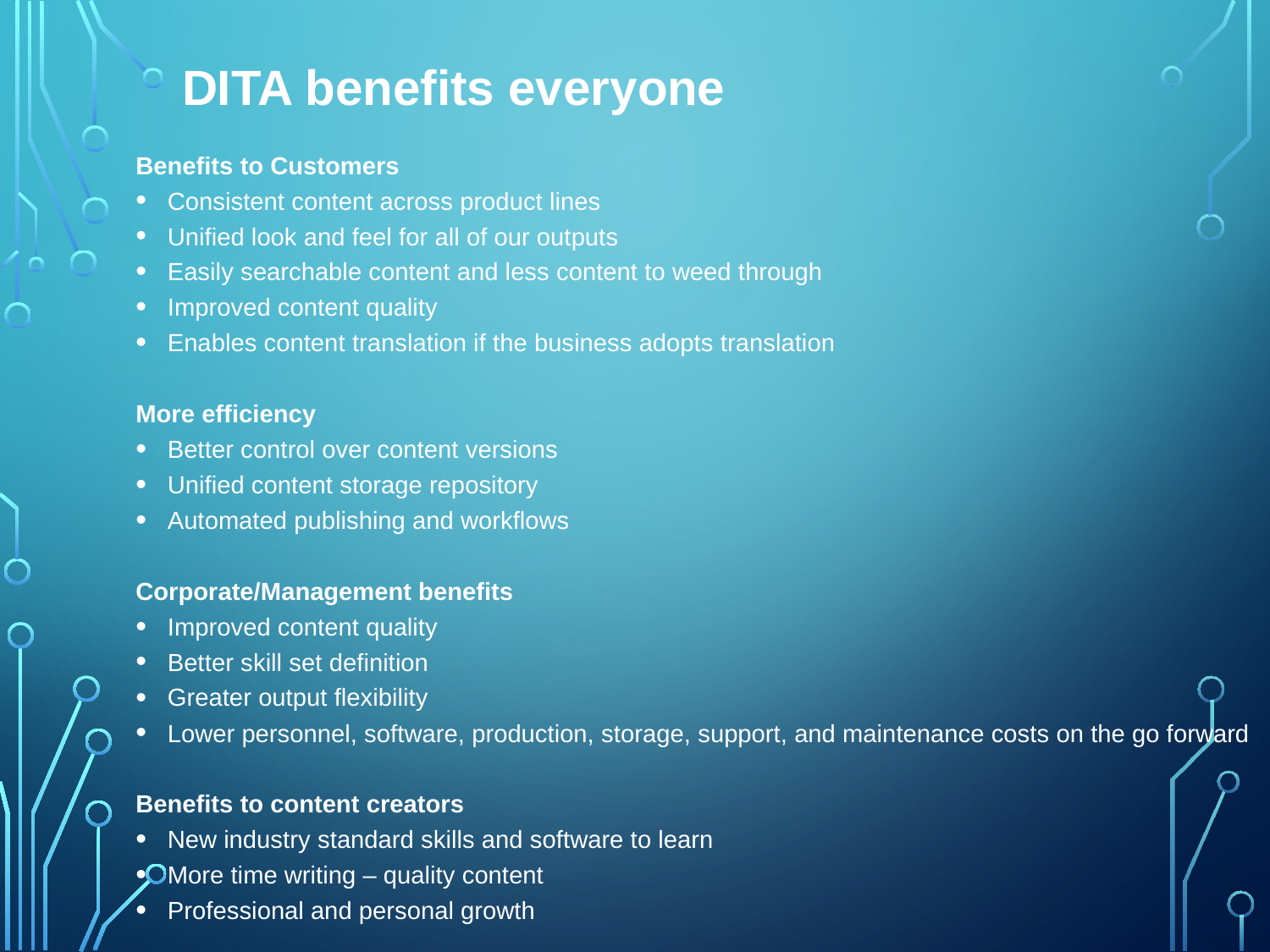

# DITA benefits everyone
Benefits to Customers
Consistent content across product lines
Unified look and feel for all of our outputs
Easily searchable content and less content to weed through
Improved content quality
Enables content translation if the business adopts translation

More efficiency
Better control over content versions
Unified content storage repository
Automated publishing and workflows

Corporate/Management benefits
Improved content quality
Better skill set definition
Greater output flexibility
Lower personnel, software, production, storage, support, and maintenance costs on the go forward

Benefits to content creators
New industry standard skills and software to learn
More time writing – quality content
Professional and personal growth